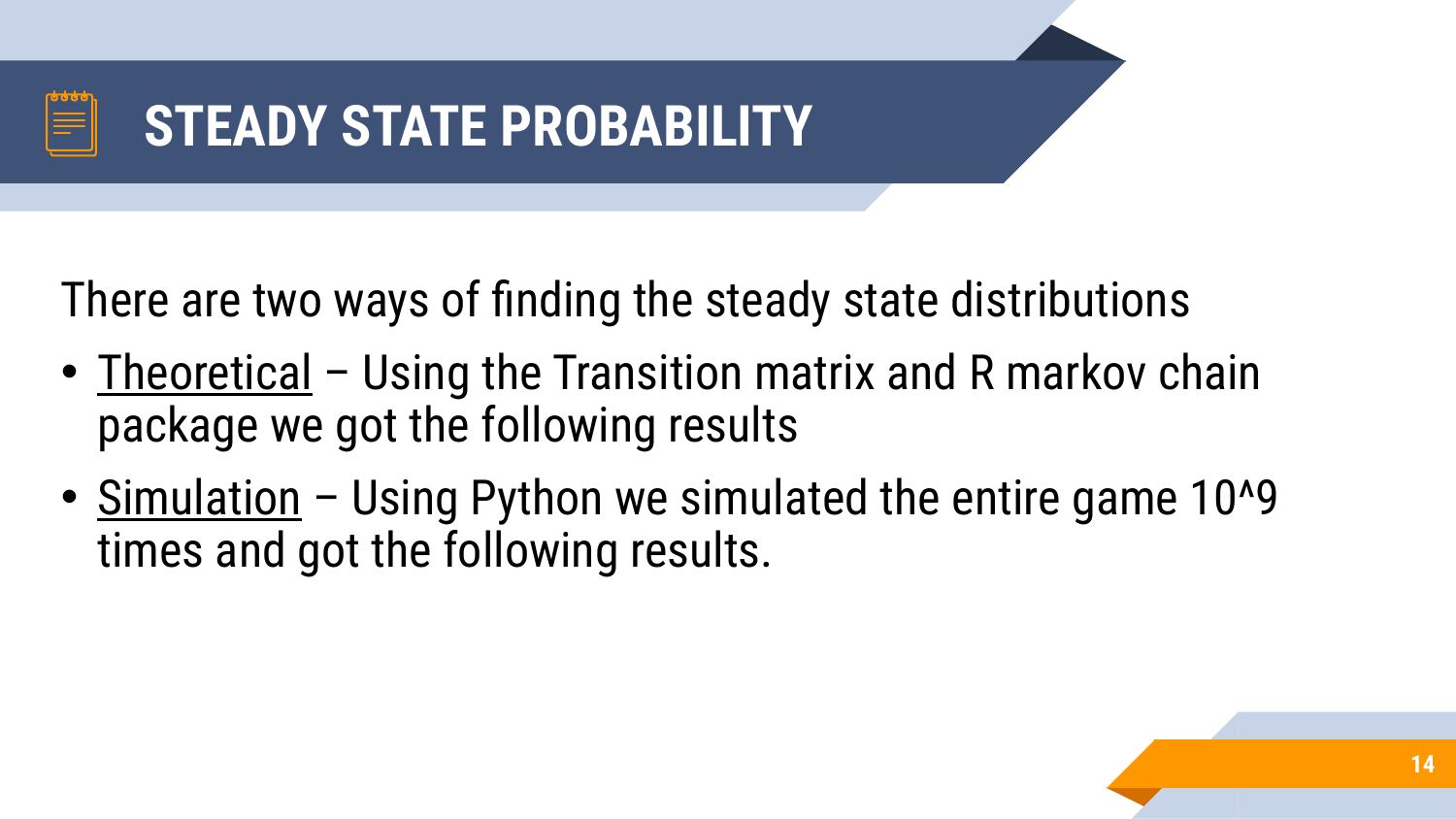

# Steady state Probability

There are two ways of finding the steady state distributions
Theoretical – Using the Transition matrix and R markov chain package we got the following results
Simulation – Using Python we simulated the entire game 10^9 times and got the following results.

14